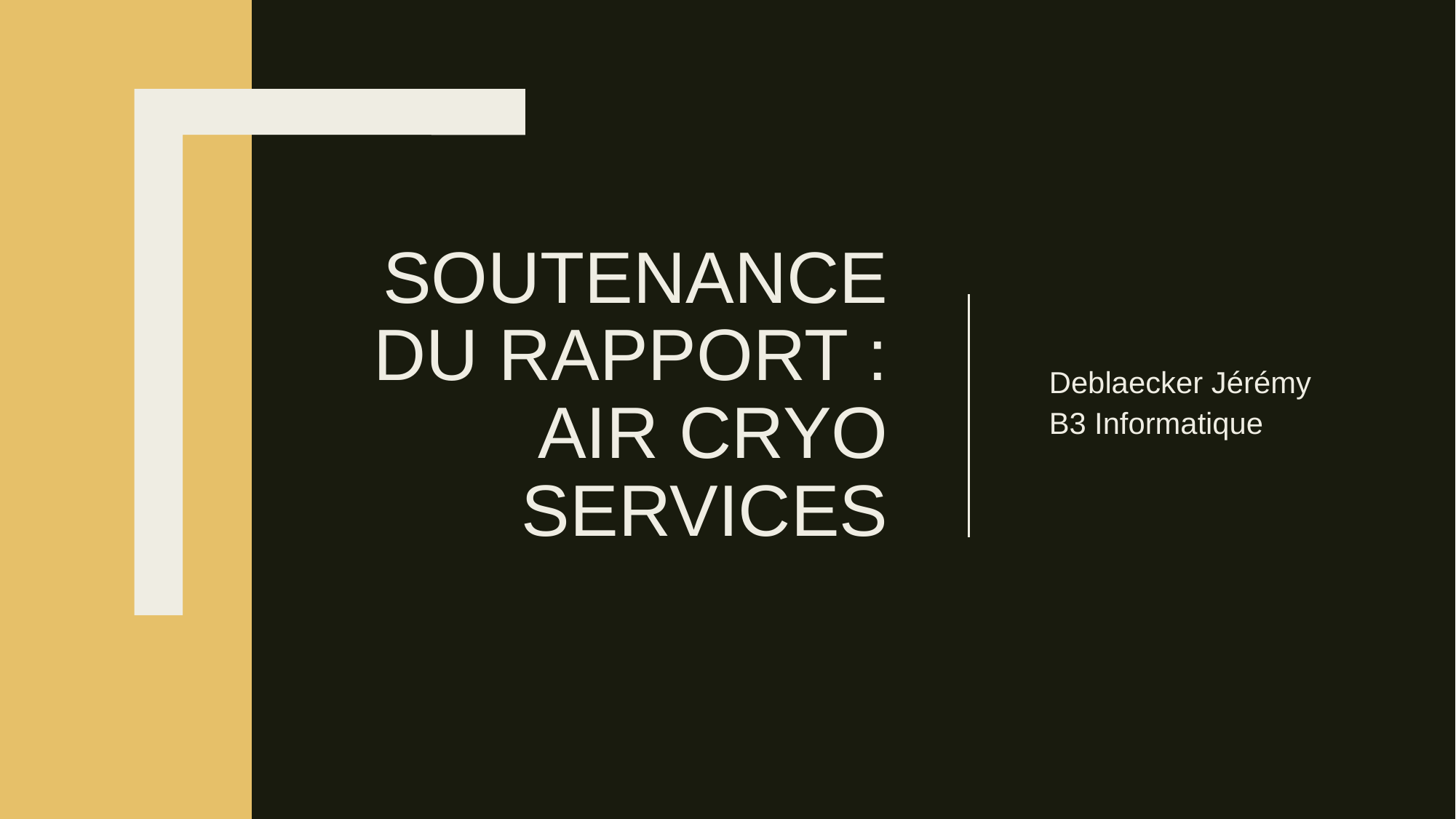

# Soutenance du rapport : Air Cryo Services
Deblaecker Jérémy B3 Informatique